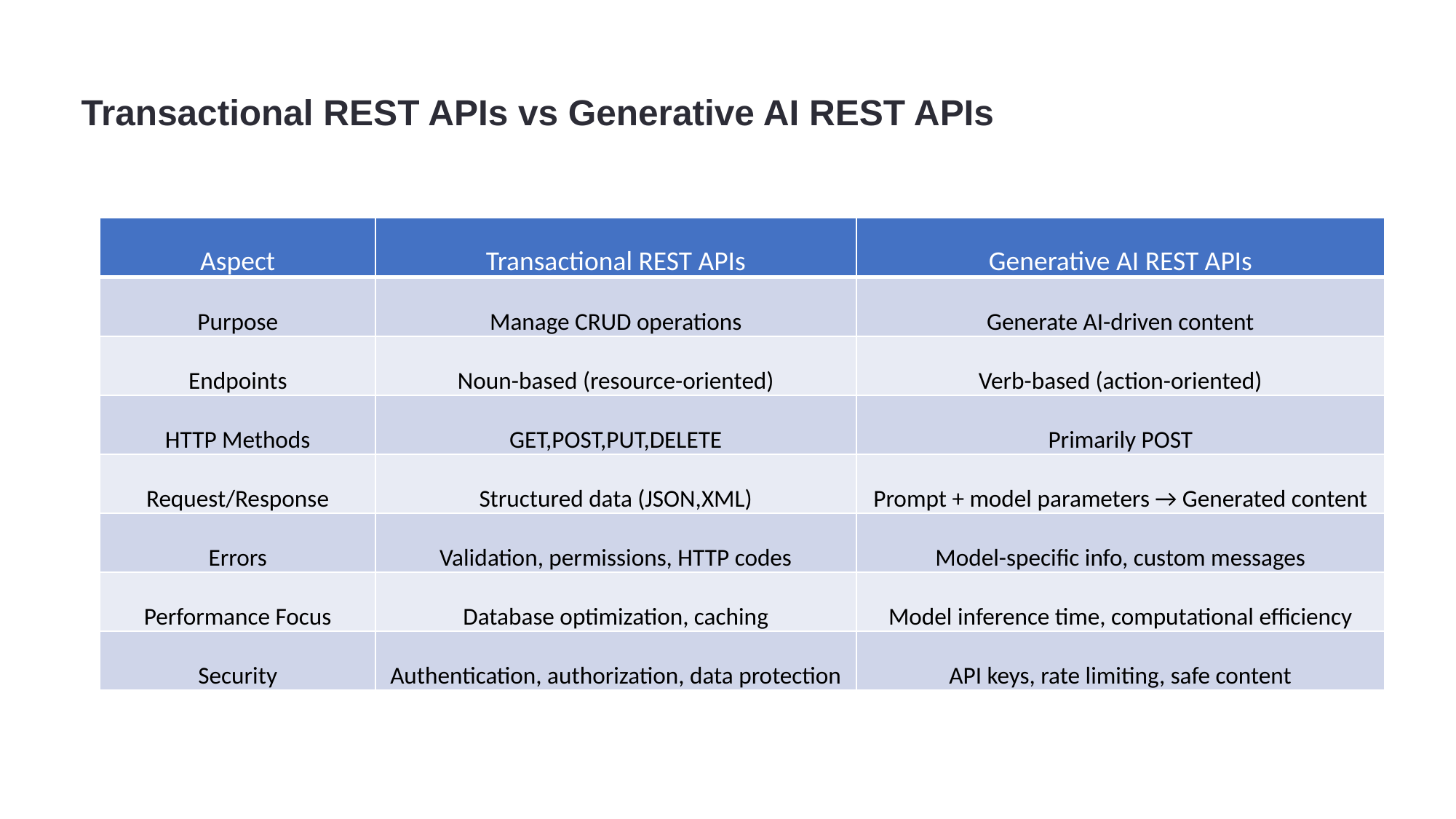

# Transactional REST APIs vs Generative AI REST APIs
| Aspect | Transactional REST APIs | Generative AI REST APIs |
| --- | --- | --- |
| Purpose | Manage CRUD operations | Generate AI-driven content |
| Endpoints | Noun-based (resource-oriented) | Verb-based (action-oriented) |
| HTTP Methods | GET,POST,PUT,DELETE | Primarily POST |
| Request/Response | Structured data (JSON,XML) | Prompt + model parameters → Generated content |
| Errors | Validation, permissions, HTTP codes | Model-specific info, custom messages |
| Performance Focus | Database optimization, caching | Model inference time, computational efficiency |
| Security | Authentication, authorization, data protection | API keys, rate limiting, safe content |